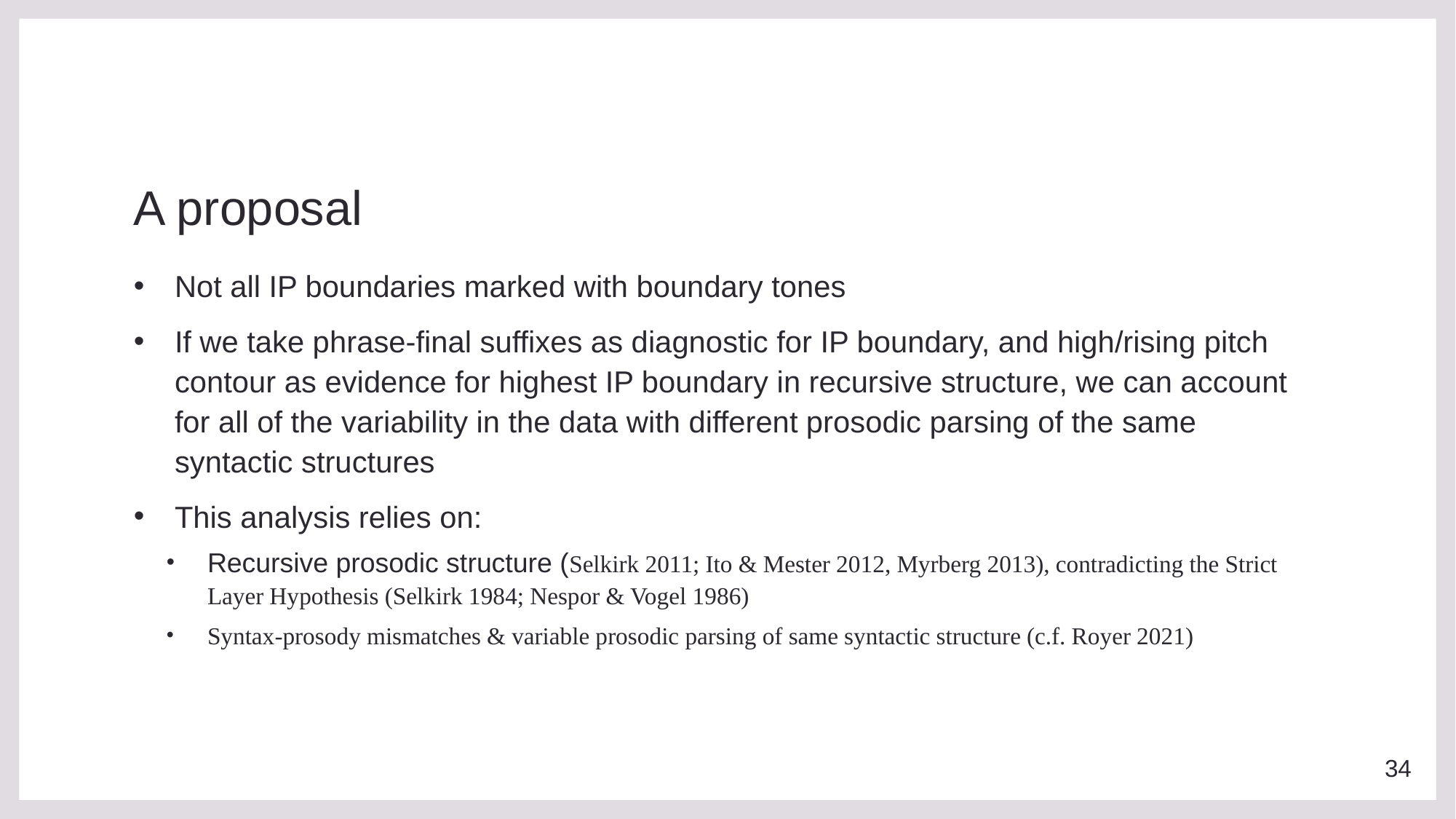

# A proposal
Not all IP boundaries marked with boundary tones
If we take phrase-final suffixes as diagnostic for IP boundary, and high/rising pitch contour as evidence for highest IP boundary in recursive structure, we can account for all of the variability in the data with different prosodic parsing of the same syntactic structures
This analysis relies on:
Recursive prosodic structure (Selkirk 2011; Ito & Mester 2012, Myrberg 2013), contradicting the Strict Layer Hypothesis (Selkirk 1984; Nespor & Vogel 1986)
Syntax-prosody mismatches & variable prosodic parsing of same syntactic structure (c.f. Royer 2021)

34